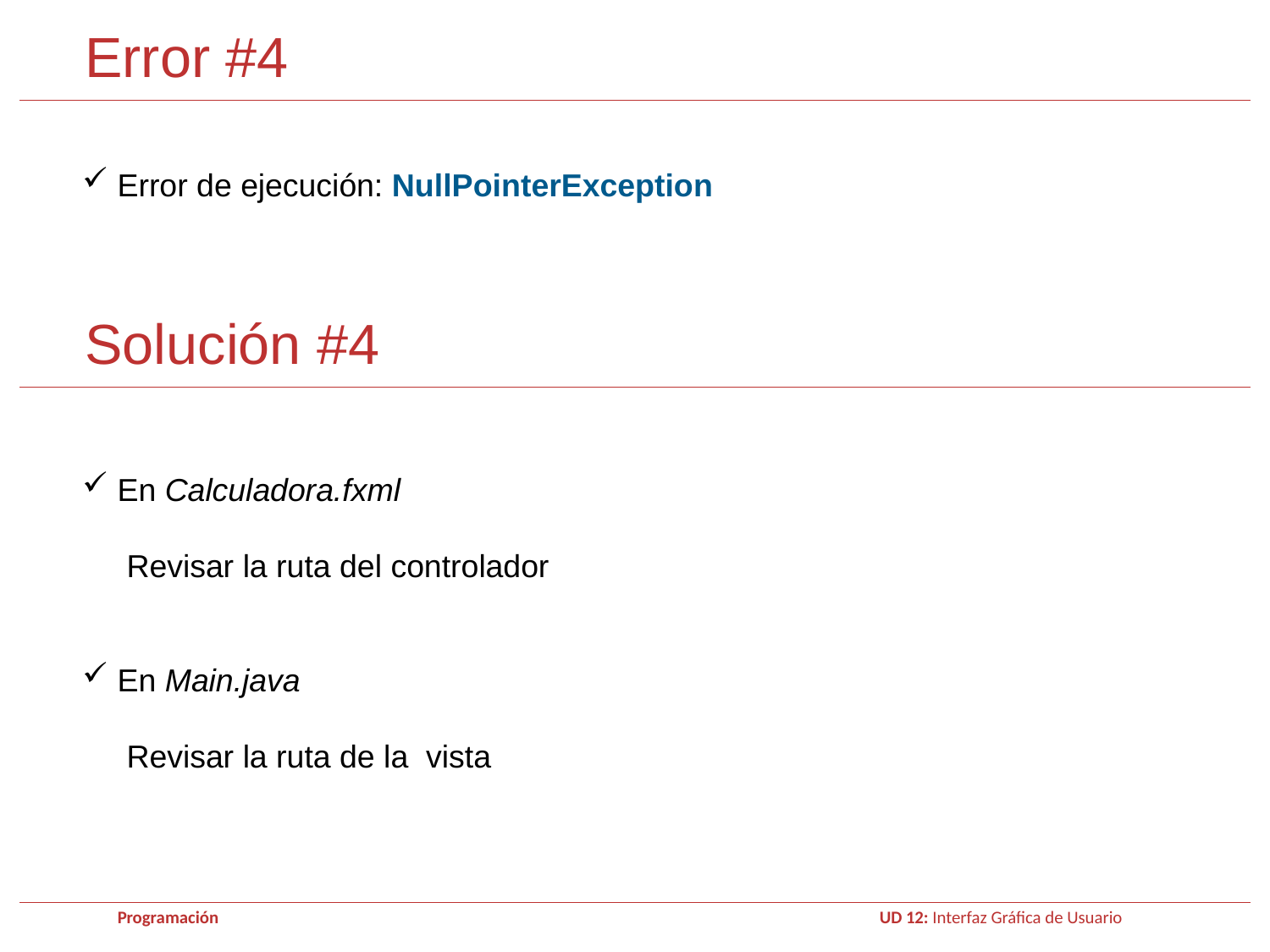

Error #4

 Error de ejecución: NullPointerException

 En Calculadora.fxml

     Revisar la ruta del controlador

 En Main.java

     Revisar la ruta de la  vista

Solución #4

Programación       					UD 12: Interfaz Gráfica de Usuario